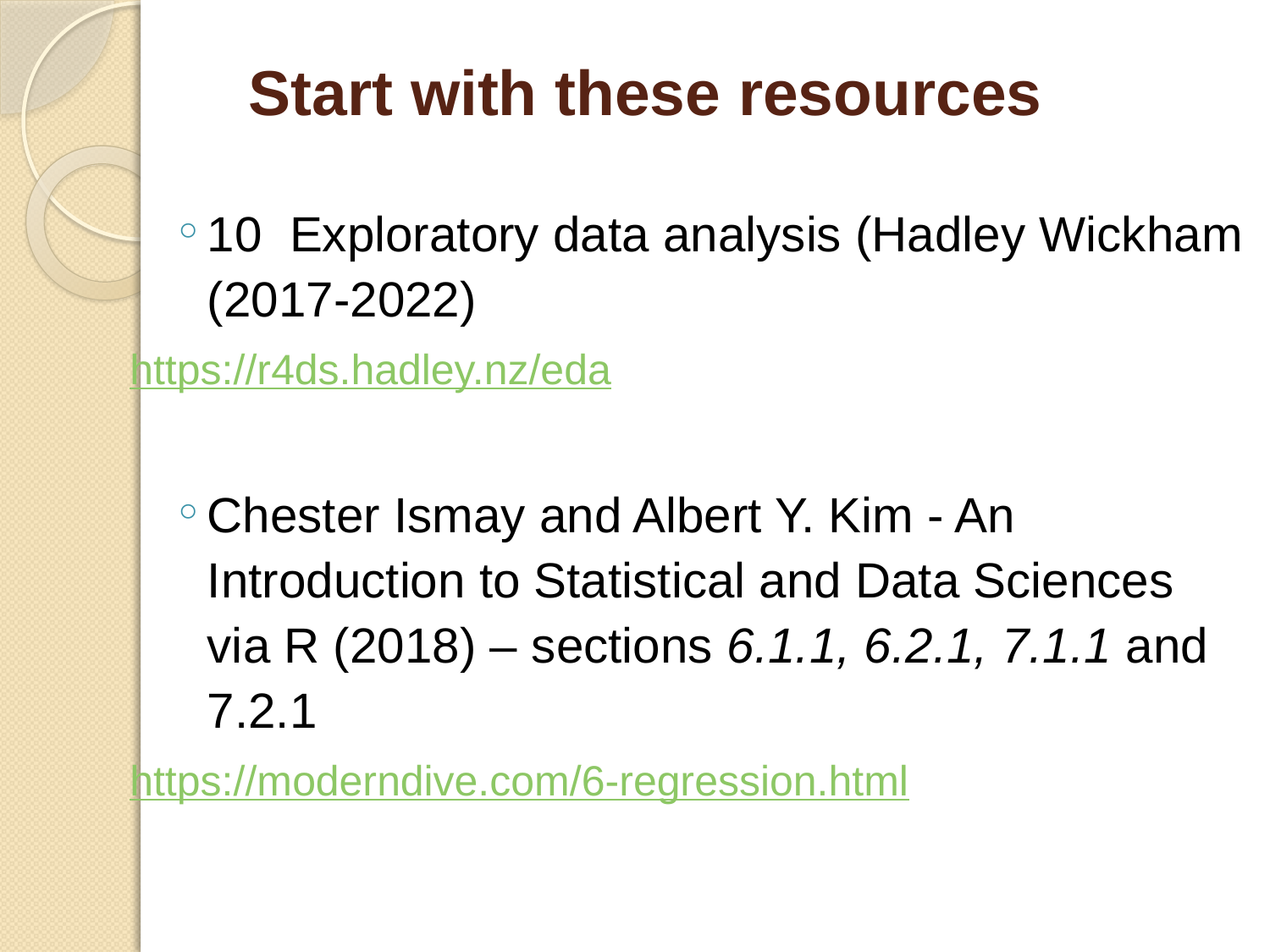

# Start with these resources
10  Exploratory data analysis (Hadley Wickham (2017-2022)
https://r4ds.hadley.nz/eda

Chester Ismay and Albert Y. Kim - An Introduction to Statistical and Data Sciences via R (2018) – sections 6.1.1, 6.2.1, 7.1.1 and 7.2.1
https://moderndive.com/6-regression.html